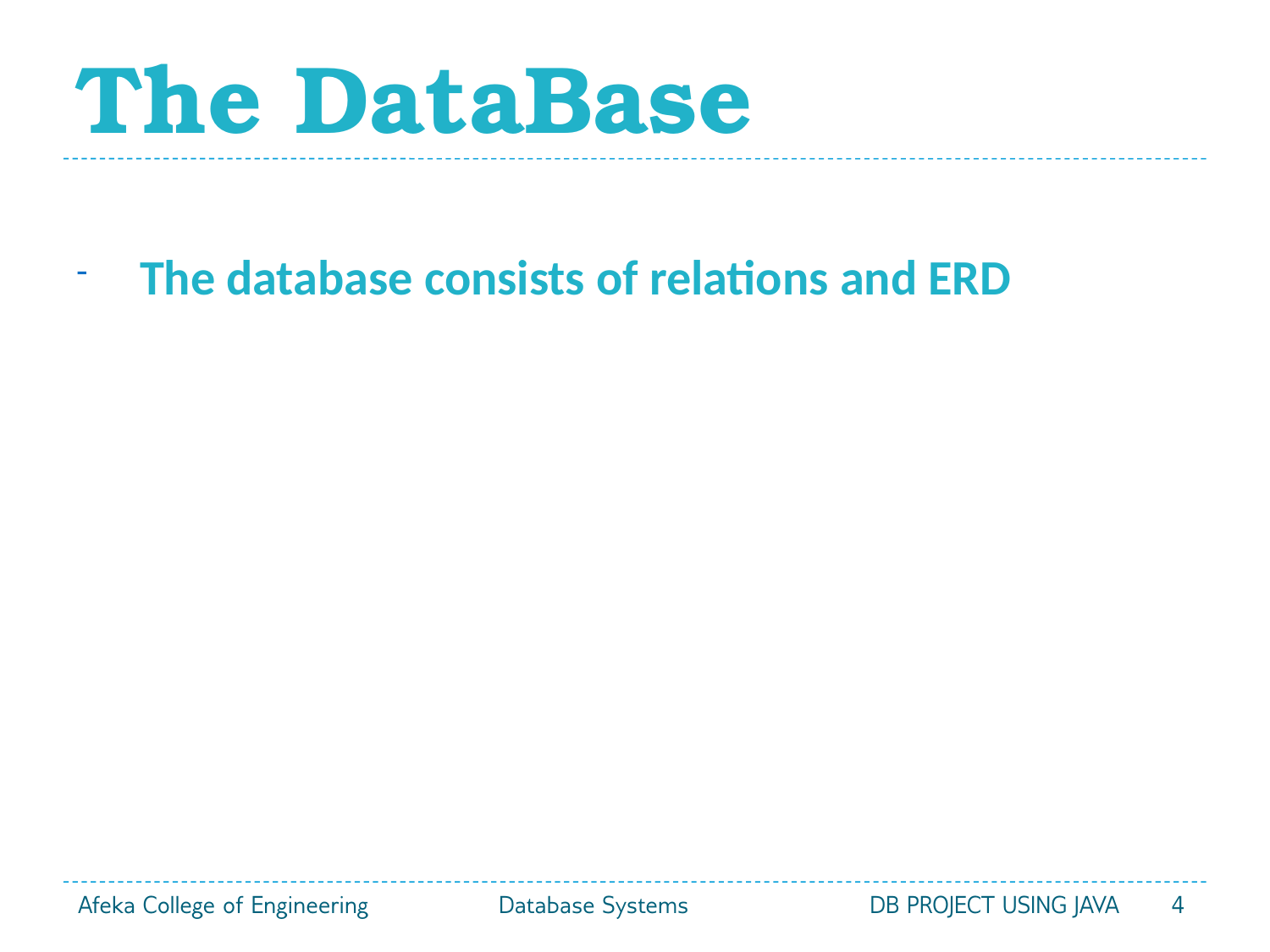

# The DataBase

The database consists of relations and ERD

| SerialNum |  | QuestionText | QuestionType |
| --- | --- | --- | --- |
DB PROJECT USING JAVA 	4
Database Systems
Afeka College of Engineering